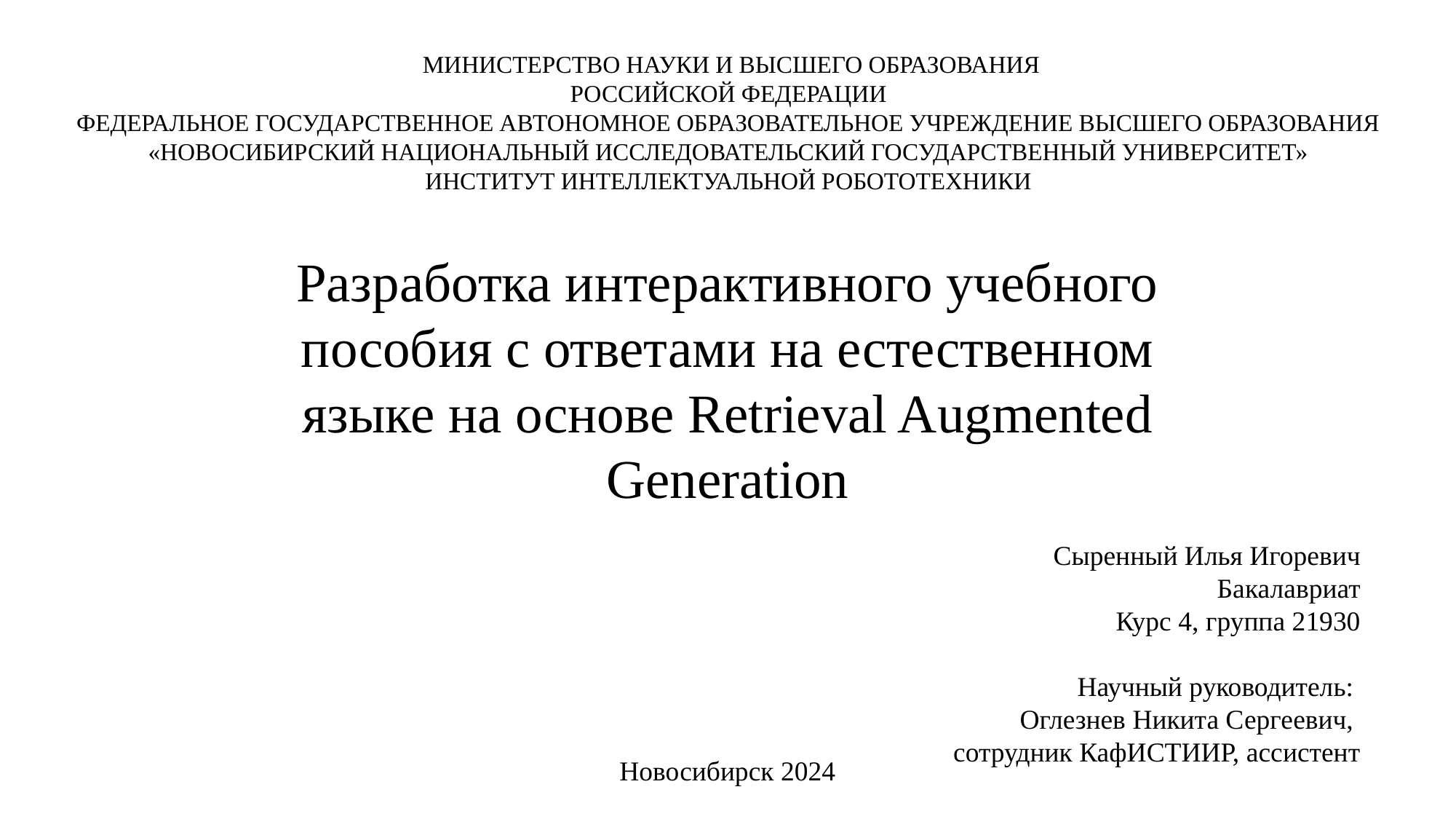

МИНИСТЕРСТВО НАУКИ И ВЫСШЕГО ОБРАЗОВАНИЯ
РОССИЙСКОЙ ФЕДЕРАЦИИ
ФЕДЕРАЛЬНОЕ ГОСУДАРСТВЕННОЕ АВТОНОМНОЕ ОБРАЗОВАТЕЛЬНОЕ УЧРЕЖДЕНИЕ ВЫСШЕГО ОБРАЗОВАНИЯ
«НОВОСИБИРСКИЙ НАЦИОНАЛЬНЫЙ ИССЛЕДОВАТЕЛЬСКИЙ ГОСУДАРСТВЕННЫЙ УНИВЕРСИТЕТ»
ИНСТИТУТ ИНТЕЛЛЕКТУАЛЬНОЙ РОБОТОТЕХНИКИ

Разработка интерактивного учебного пособия с ответами на естественном языке на основе Retrieval Augmented Generation

Сыренный Илья Игоревич
Бакалавриат
Курс 4, группа 21930

Научный руководитель:
Оглезнев Никита Сергеевич,
сотрудник КафИСТИИР, ассистент
Новосибирск 2024